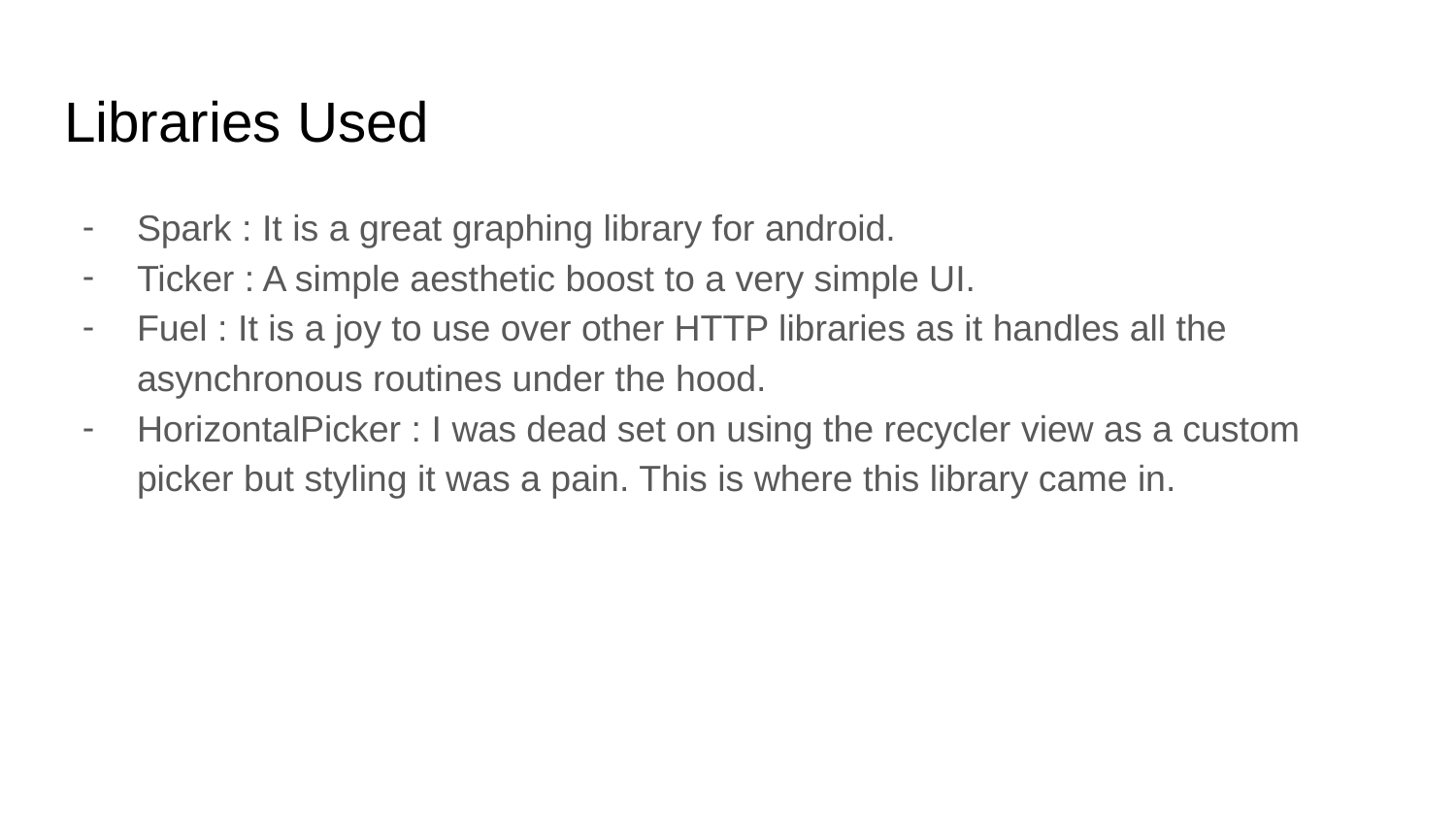

# Libraries Used
Spark : It is a great graphing library for android.
Ticker : A simple aesthetic boost to a very simple UI.
Fuel : It is a joy to use over other HTTP libraries as it handles all the asynchronous routines under the hood.
HorizontalPicker : I was dead set on using the recycler view as a custom picker but styling it was a pain. This is where this library came in.